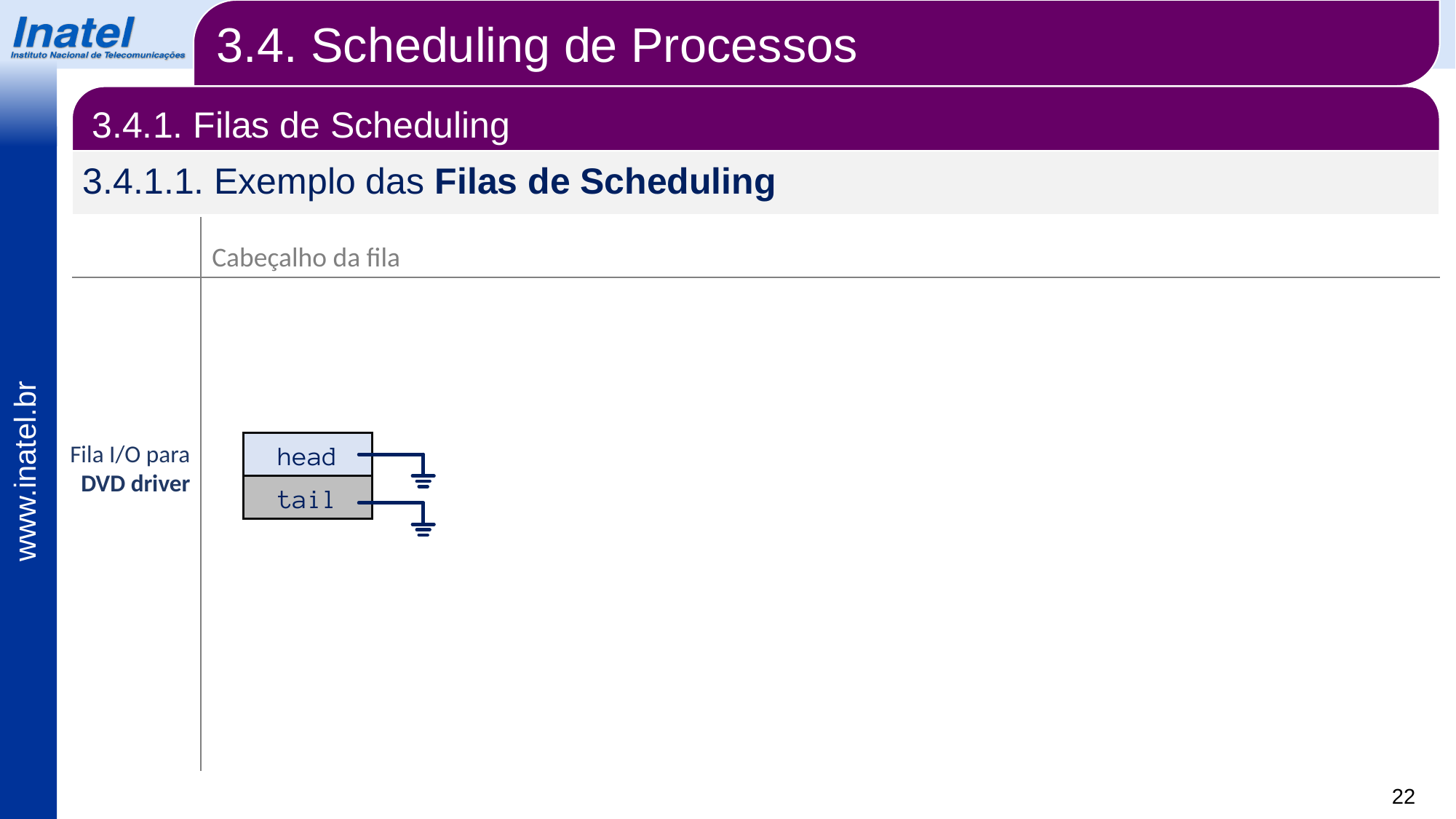

3.4. Scheduling de Processos
3.4.1. Filas de Scheduling
3.4.1.1. Exemplo das Filas de Scheduling
Cabeçalho da fila
Fila I/O para DVD driver
head
tail